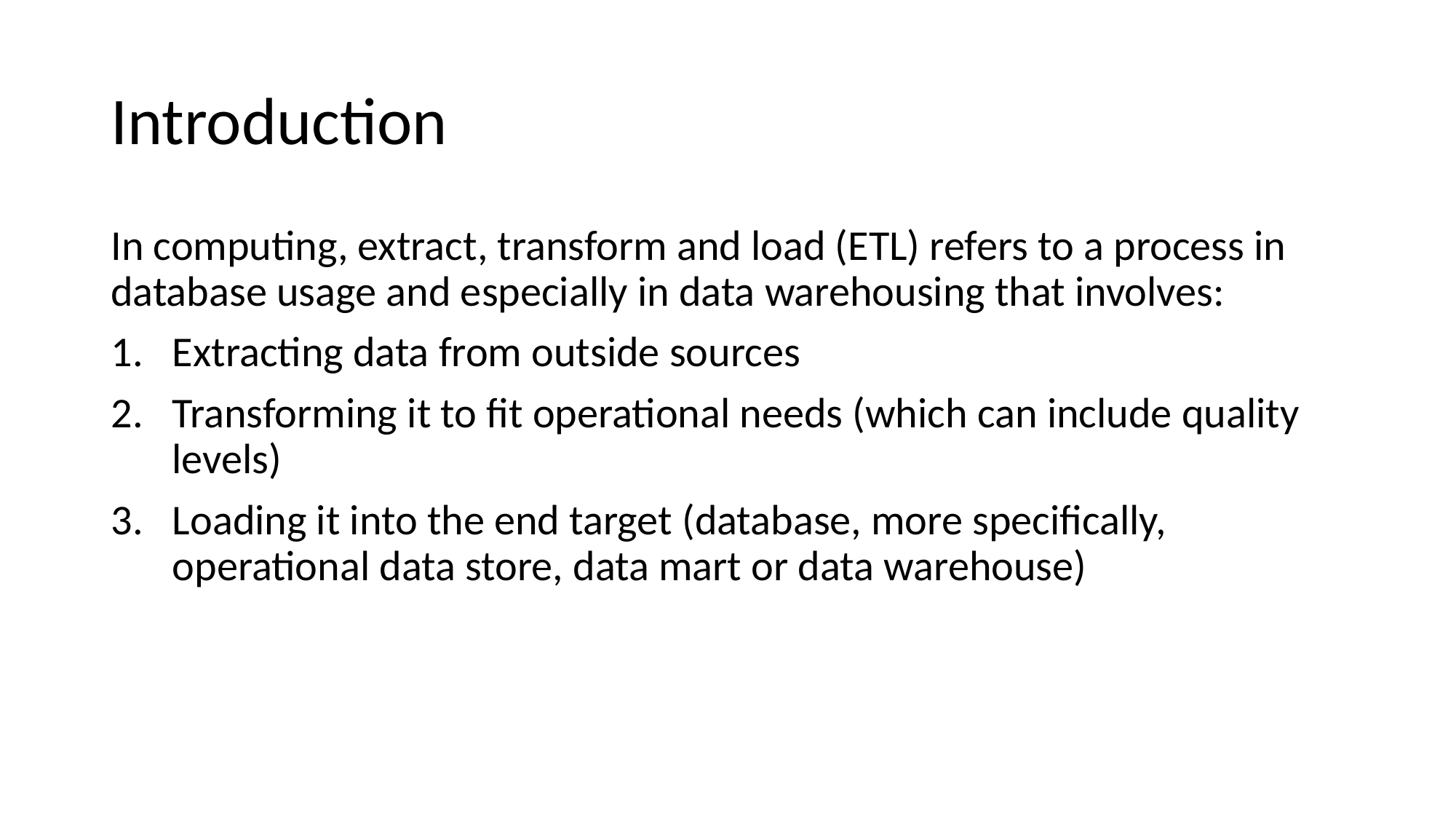

# Introduction
In computing, extract, transform and load (ETL) refers to a process in database usage and especially in data warehousing that involves:
Extracting data from outside sources
Transforming it to fit operational needs (which can include quality levels)
Loading it into the end target (database, more specifically, operational data store, data mart or data warehouse)